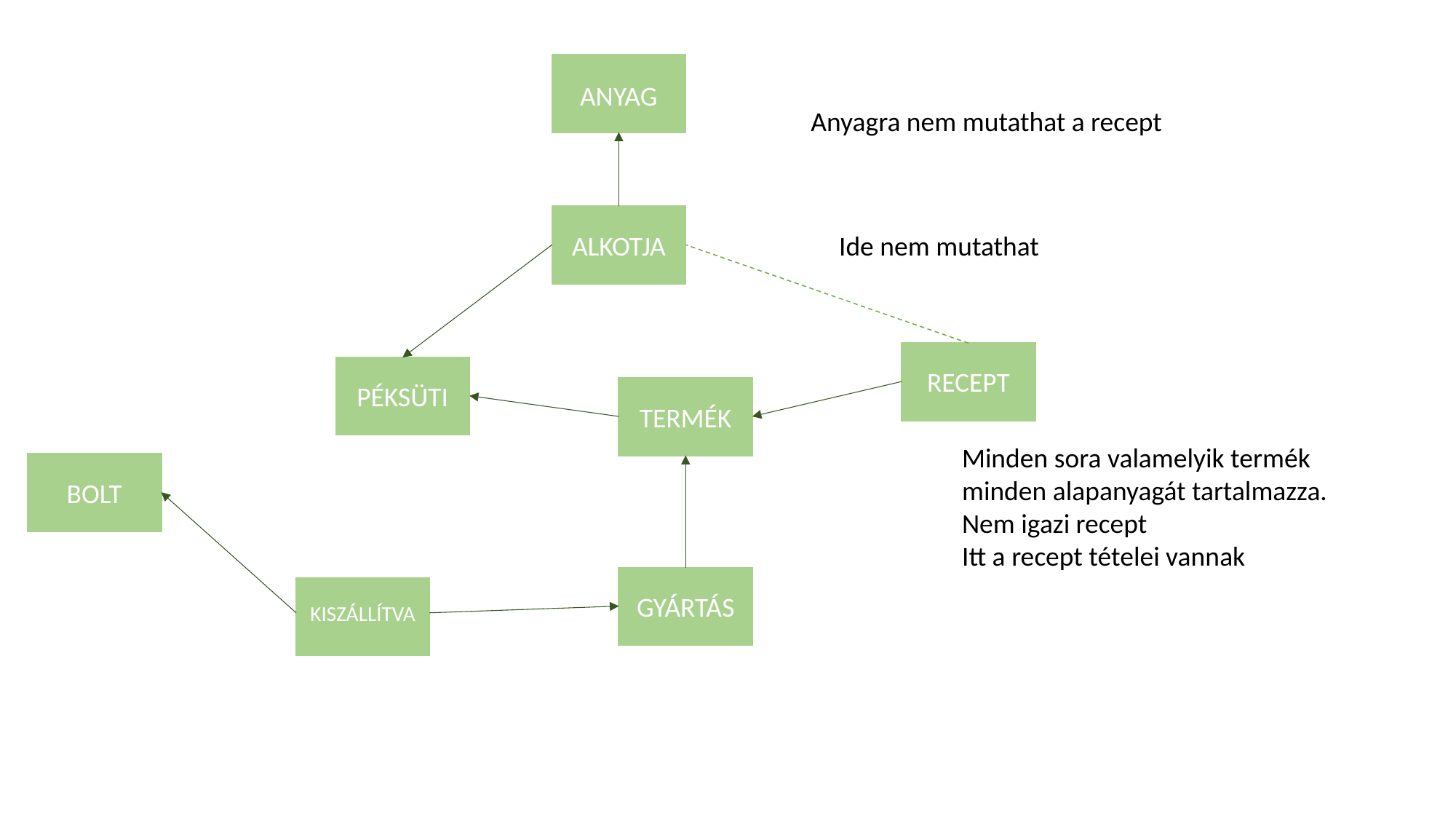

ANYAG
Anyagra nem mutathat a recept

ALKOTJA
Ide nem mutathat

RECEPT

PÉKSÜTI

TERMÉK
Minden sora valamelyik termék
minden alapanyagát tartalmazza.
Nem igazi recept
Itt a recept tételei vannak

BOLT

GYÁRTÁS

KISZÁLLÍTVA